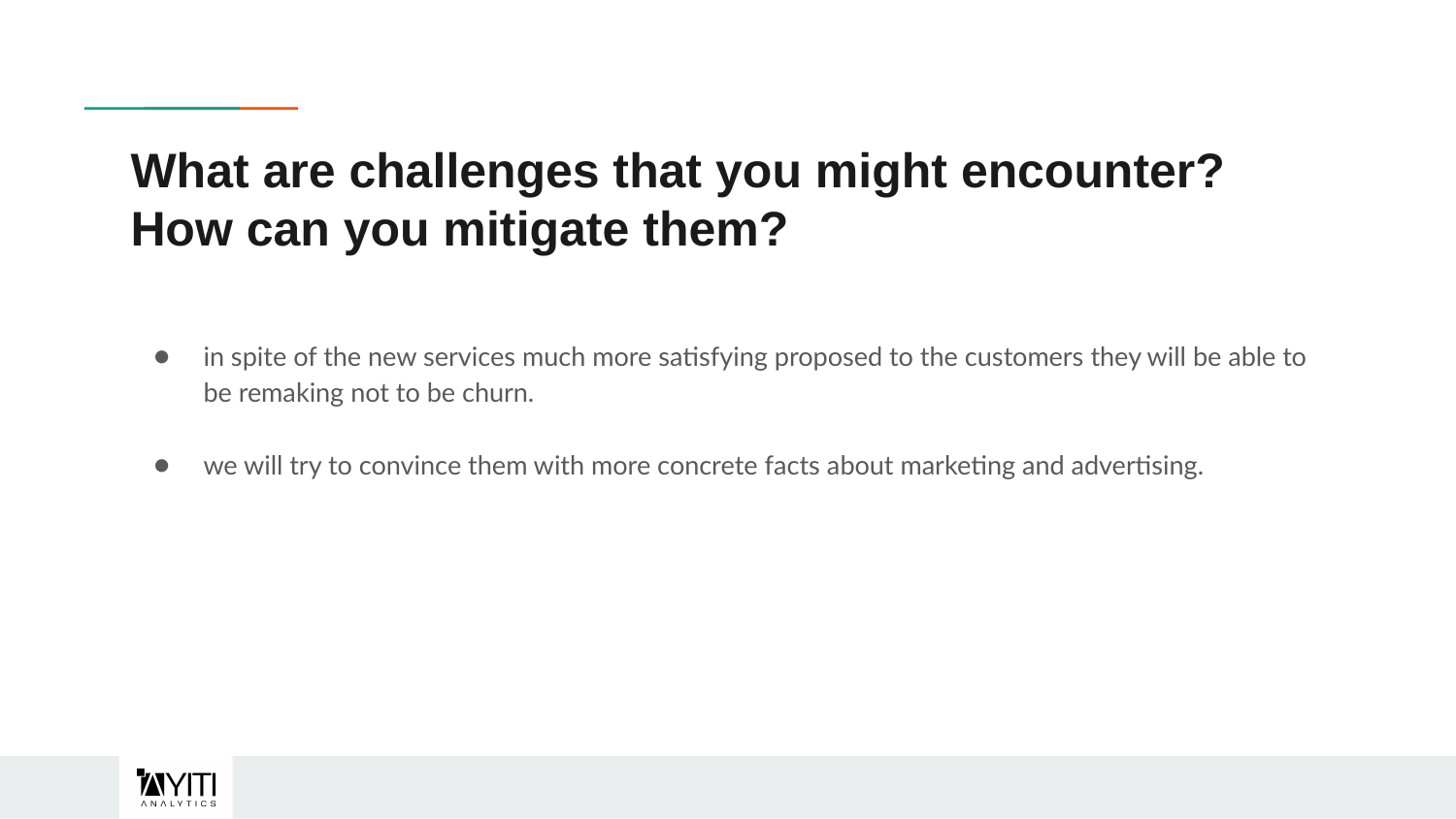

# What are challenges that you might encounter? How can you mitigate them?
in spite of the new services much more satisfying proposed to the customers they will be able to be remaking not to be churn.

we will try to convince them with more concrete facts about marketing and advertising.